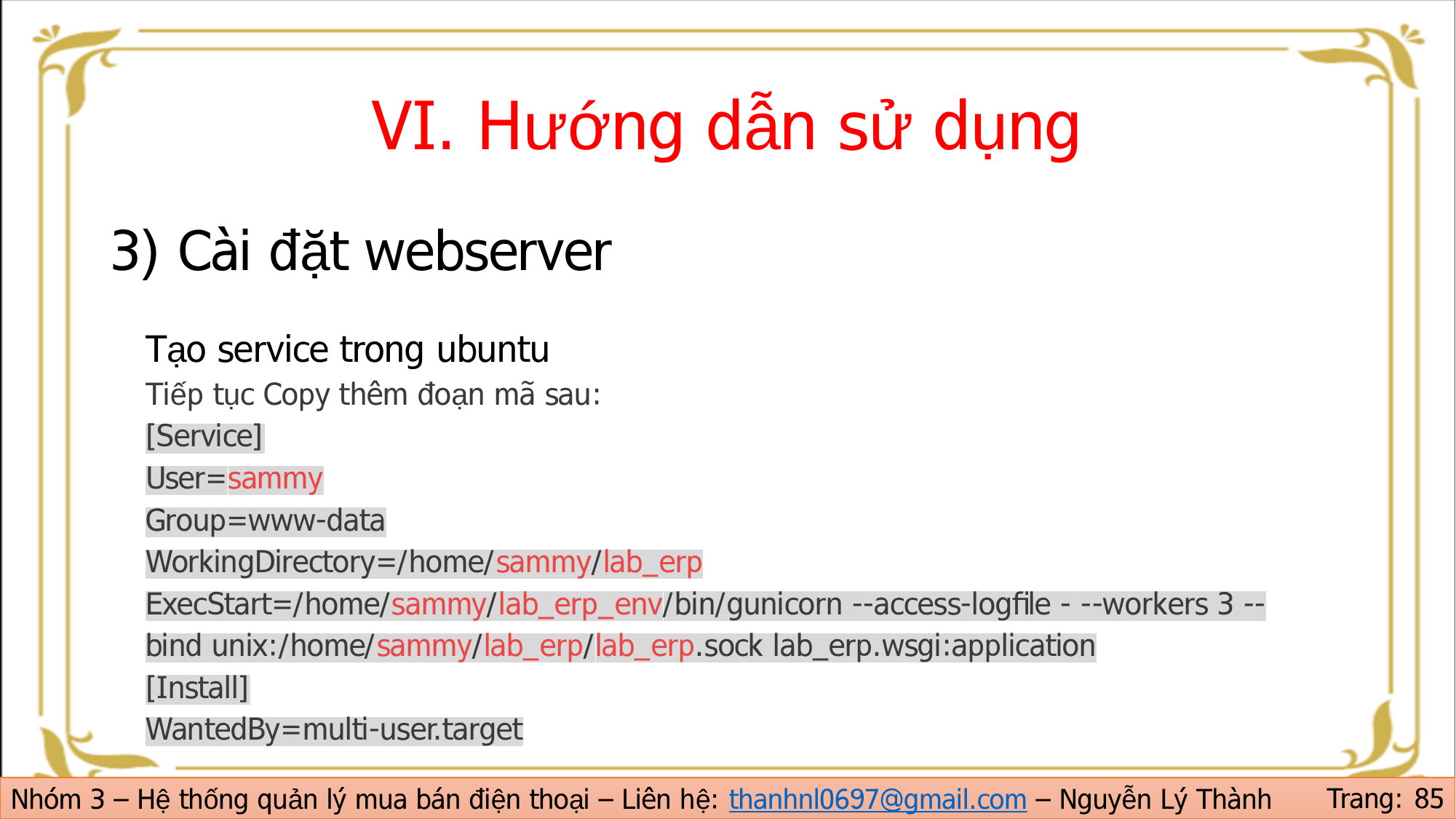

# VI. Hướng dẫn sử dụng
3) Cài đặt webserver
Tạo service trong ubuntu
Tiếp tục Copy thêm đoạn mã sau:
[Service]
User=sammy
Group=www-data
WorkingDirectory=/home/sammy/lab_erp
ExecStart=/home/sammy/lab_erp_env/bin/gunicorn --access-logfile - --workers 3 --bind unix:/home/sammy/lab_erp/lab_erp.sock lab_erp.wsgi:application
[Install]
WantedBy=multi-user.target

85